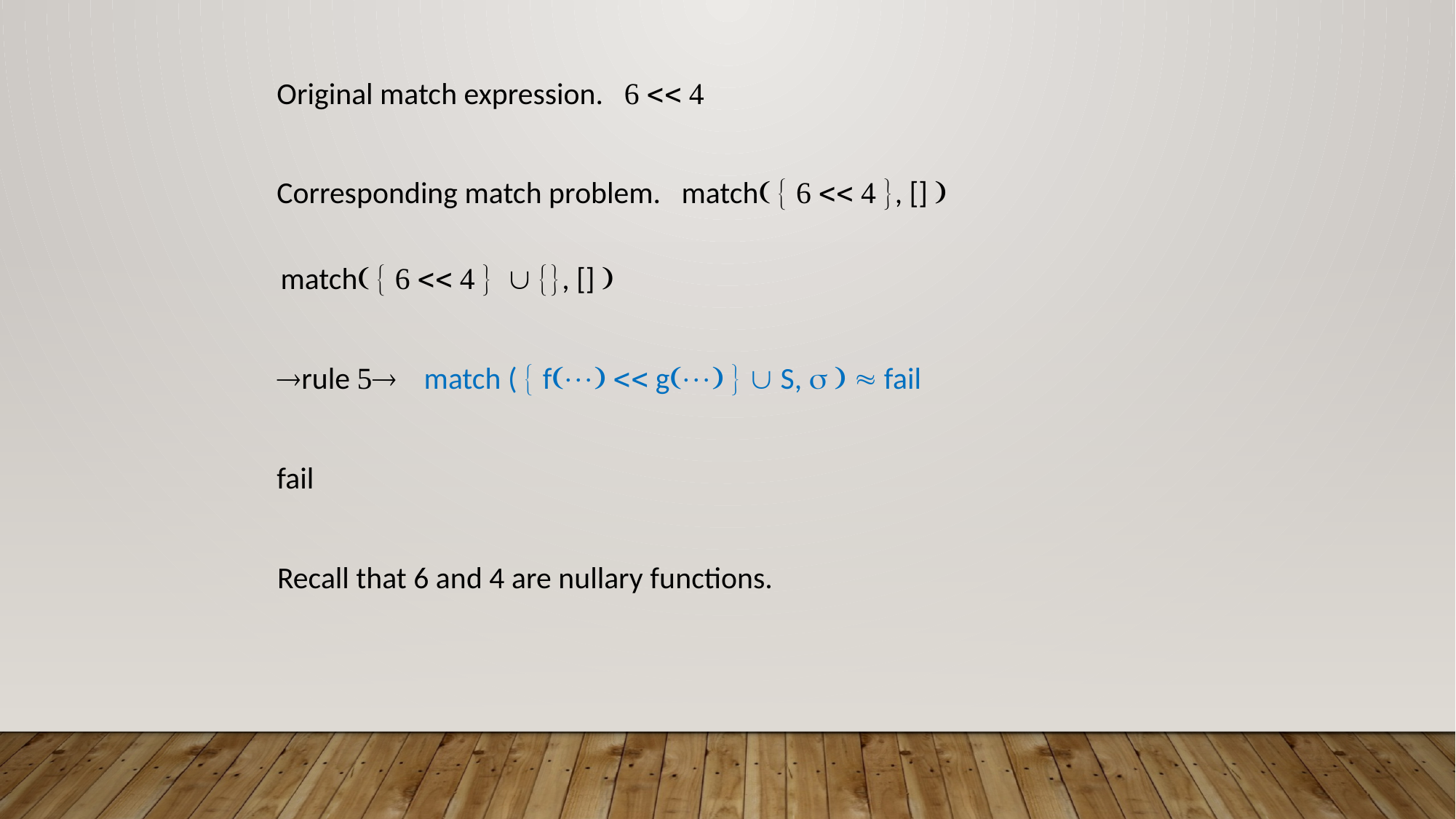

Original match expression.   6 << 4
Corresponding match problem.   match( { 6 << 4 }, [] )
match( { 6 << 4 }  ∪ {}, [] )
→rule 5→
match ( { f(…) << g(…) } ∪ S, σ ) ≈ fail
fail
Recall that 6 and 4 are nullary functions.